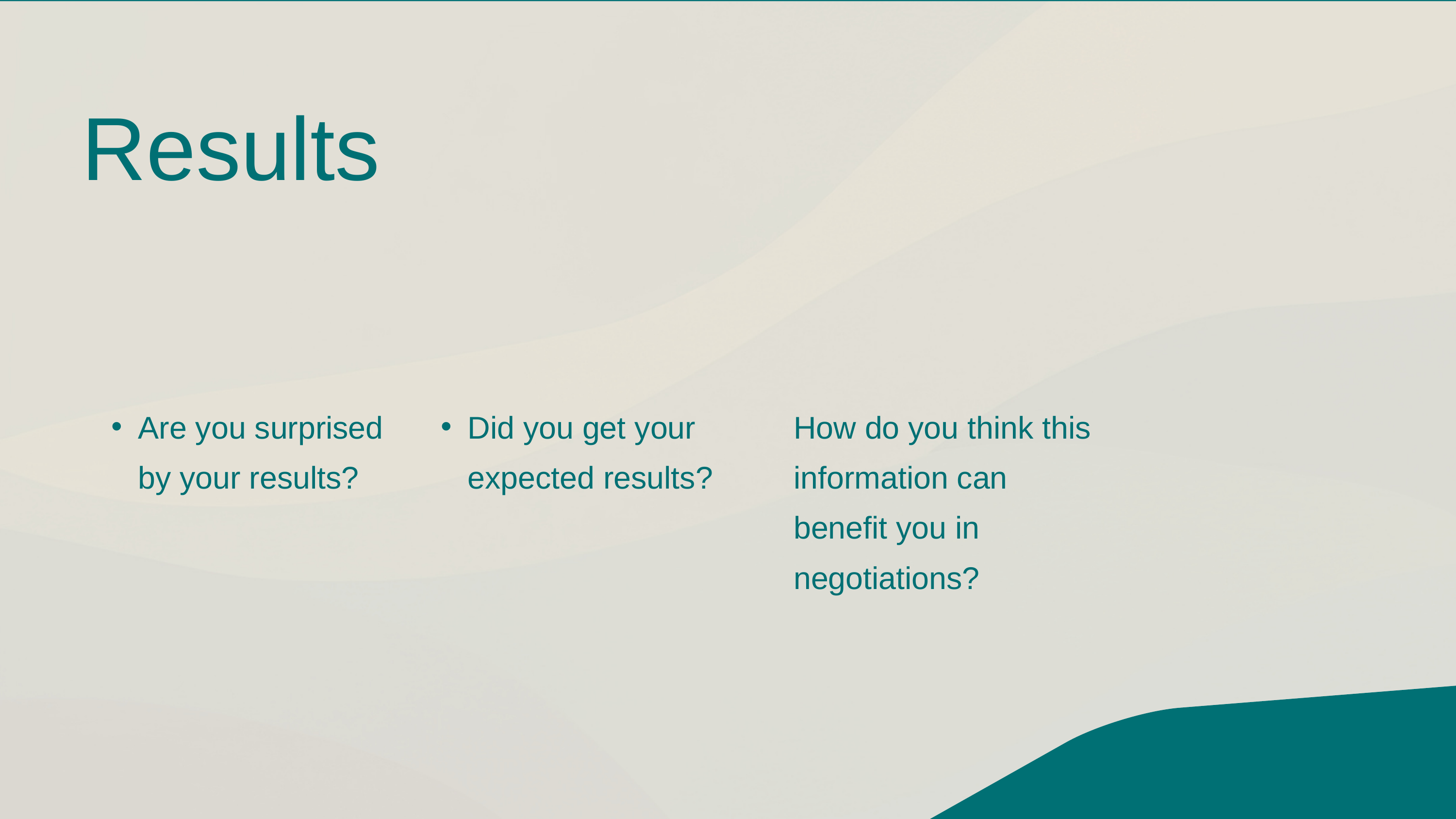

Results
Are you surprised by your results?
Did you get your expected results?
How do you think this information can benefit you in negotiations?